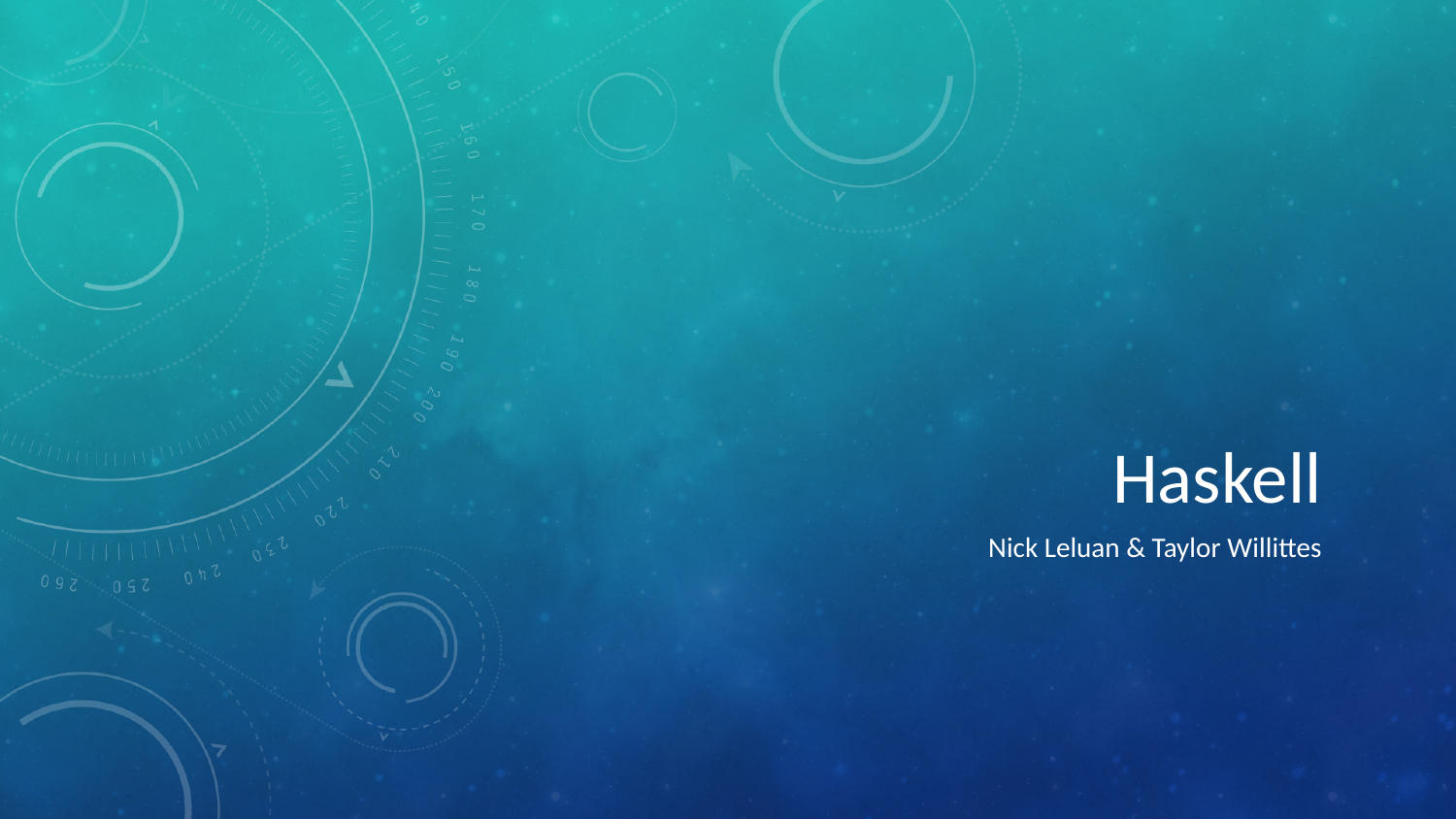

# Haskell
Nick Leluan & Taylor Willittes